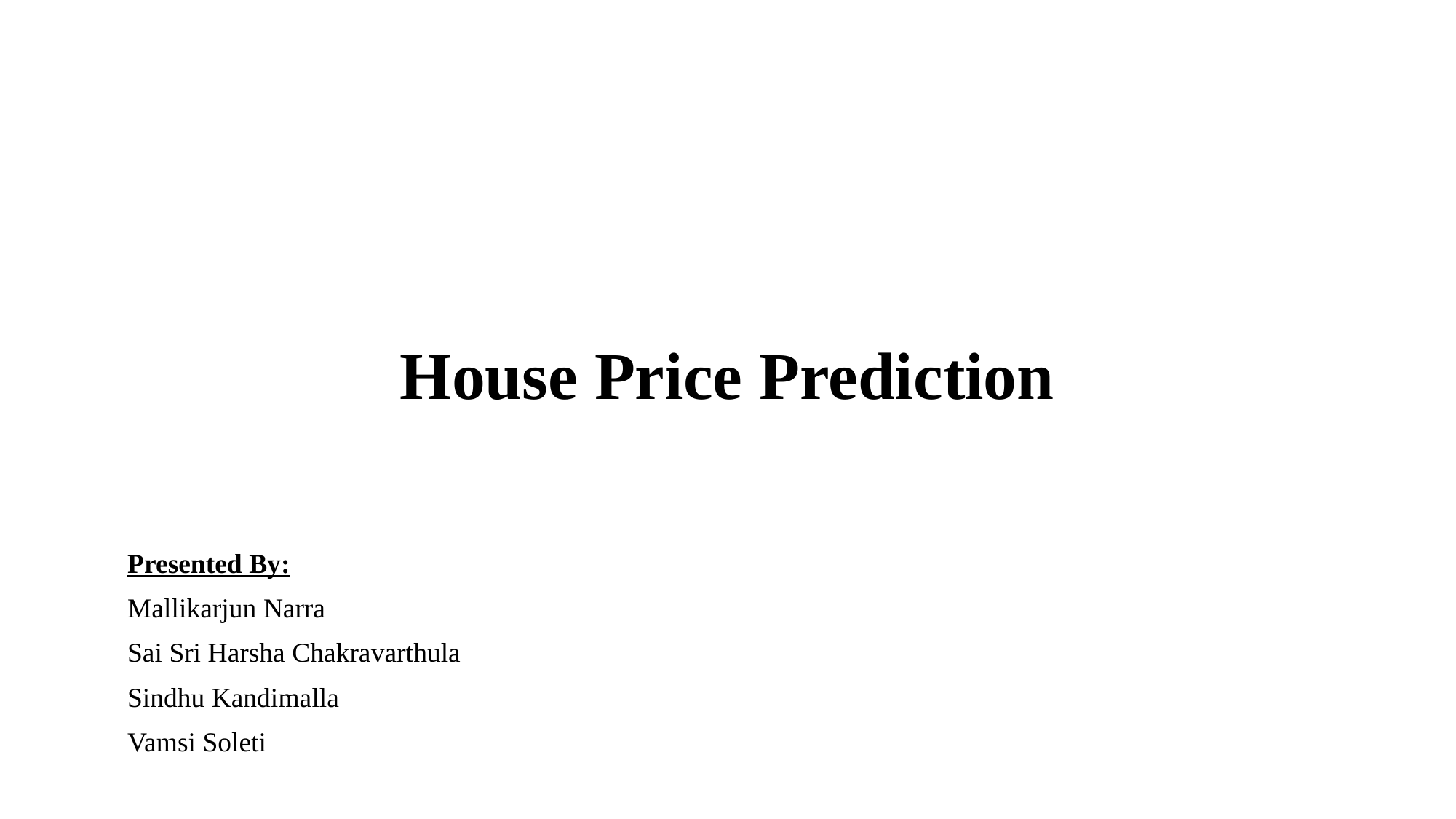

# House Price Prediction
Presented By:
Mallikarjun Narra
Sai Sri Harsha Chakravarthula
Sindhu Kandimalla
Vamsi Soleti